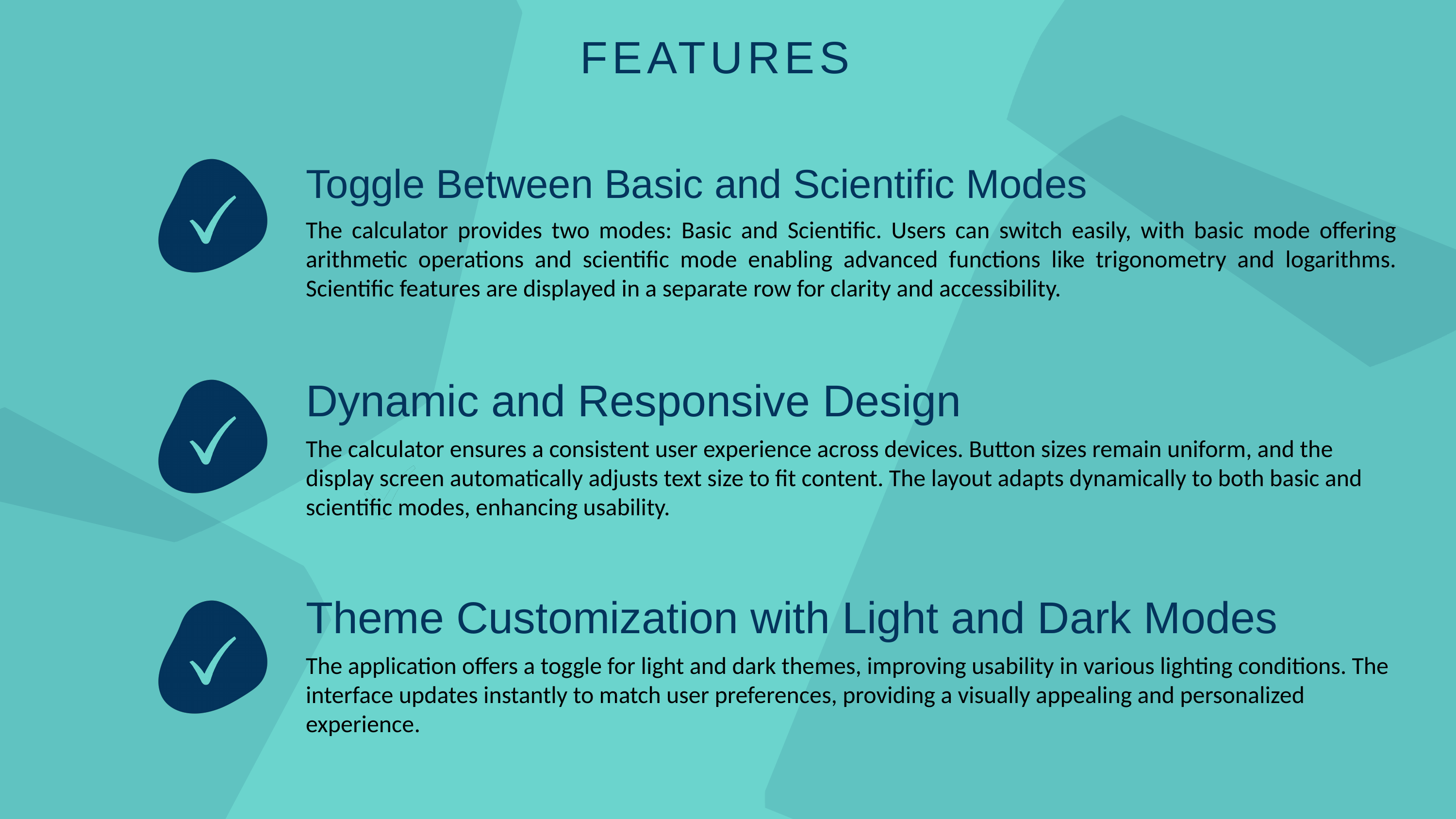

FEATURES
Toggle Between Basic and Scientific Modes
The calculator provides two modes: Basic and Scientific. Users can switch easily, with basic mode offering arithmetic operations and scientific mode enabling advanced functions like trigonometry and logarithms. Scientific features are displayed in a separate row for clarity and accessibility.

Dynamic and Responsive Design
The calculator ensures a consistent user experience across devices. Button sizes remain uniform, and the display screen automatically adjusts text size to fit content. The layout adapts dynamically to both basic and scientific modes, enhancing usability.

Theme Customization with Light and Dark Modes
The application offers a toggle for light and dark themes, improving usability in various lighting conditions. The interface updates instantly to match user preferences, providing a visually appealing and personalized experience.